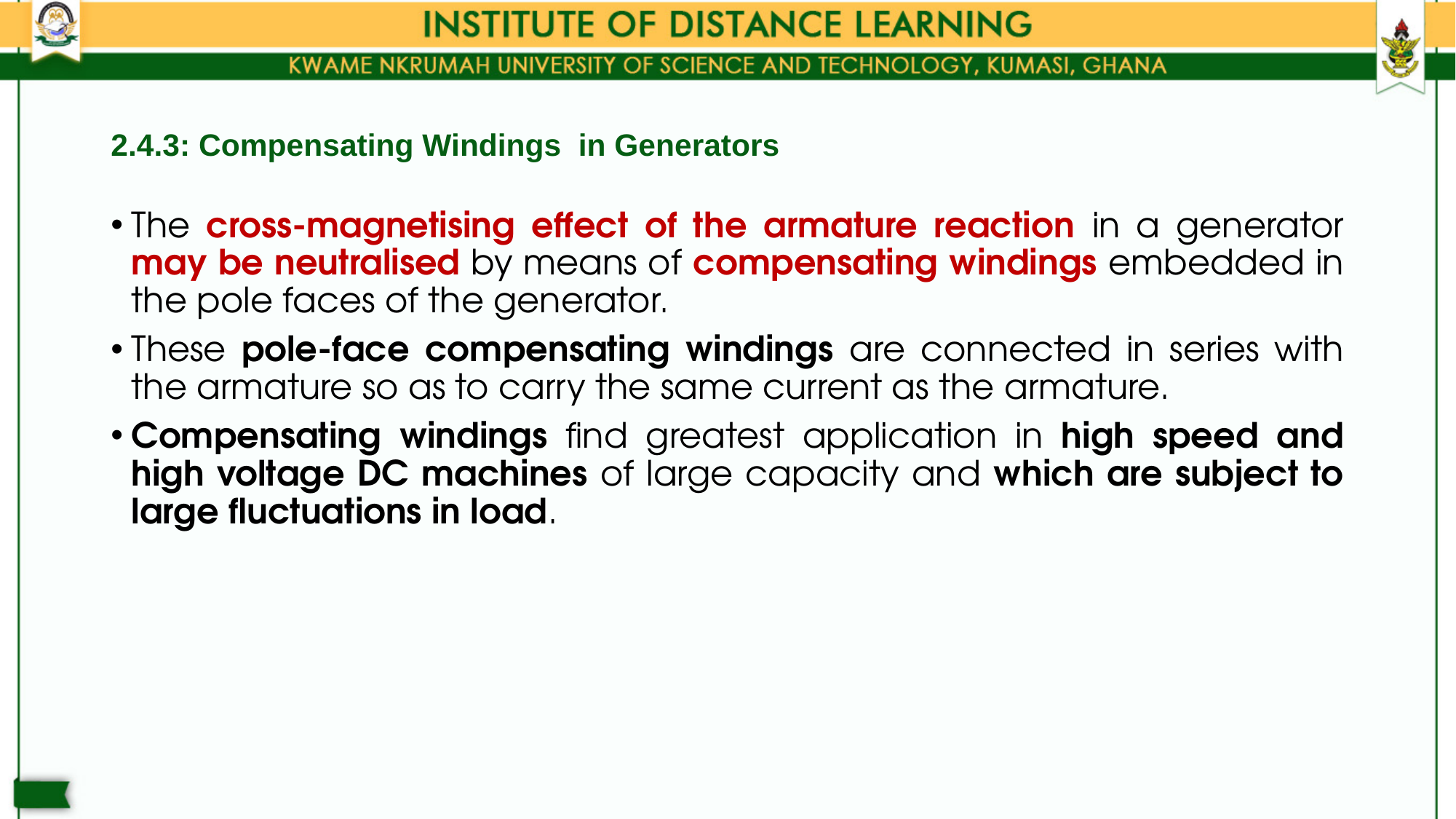

# 2.4.3: Compensating Windings  in Generators
The cross-magnetising effect of the armature reaction in a generator may be neutralised by means of compensating windings embedded in the pole faces of the generator.
These pole-face compensating windings are connected in series with the armature so as to carry the same current as the armature.
Compensating windings find greatest application in high speed and high voltage DC machines of large capacity and which are subject to large fluctuations in load.